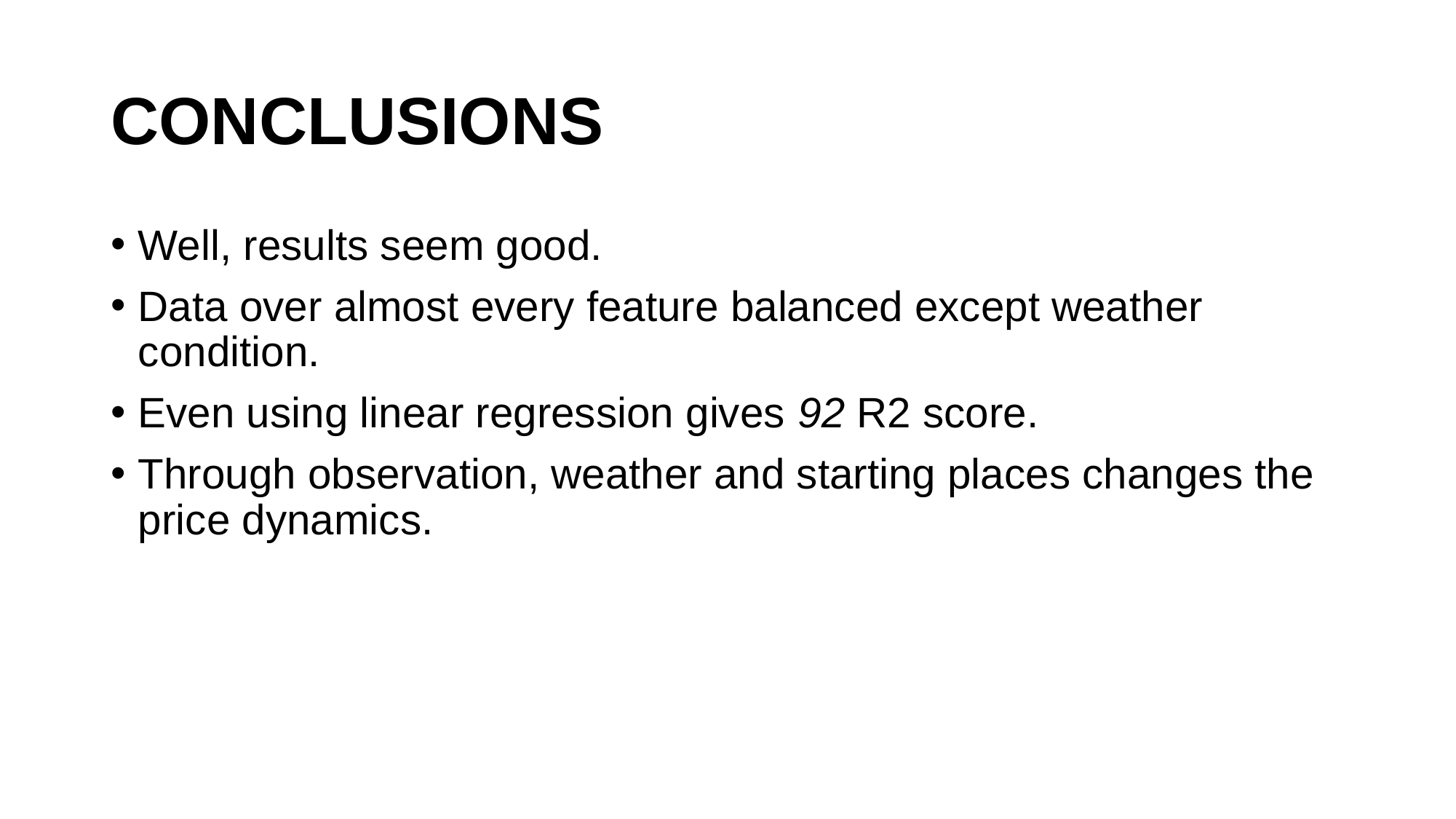

# CONCLUSIONS
Well, results seem good.
Data over almost every feature balanced except weather condition.
Even using linear regression gives 92 R2 score.
Through observation, weather and starting places changes the price dynamics.